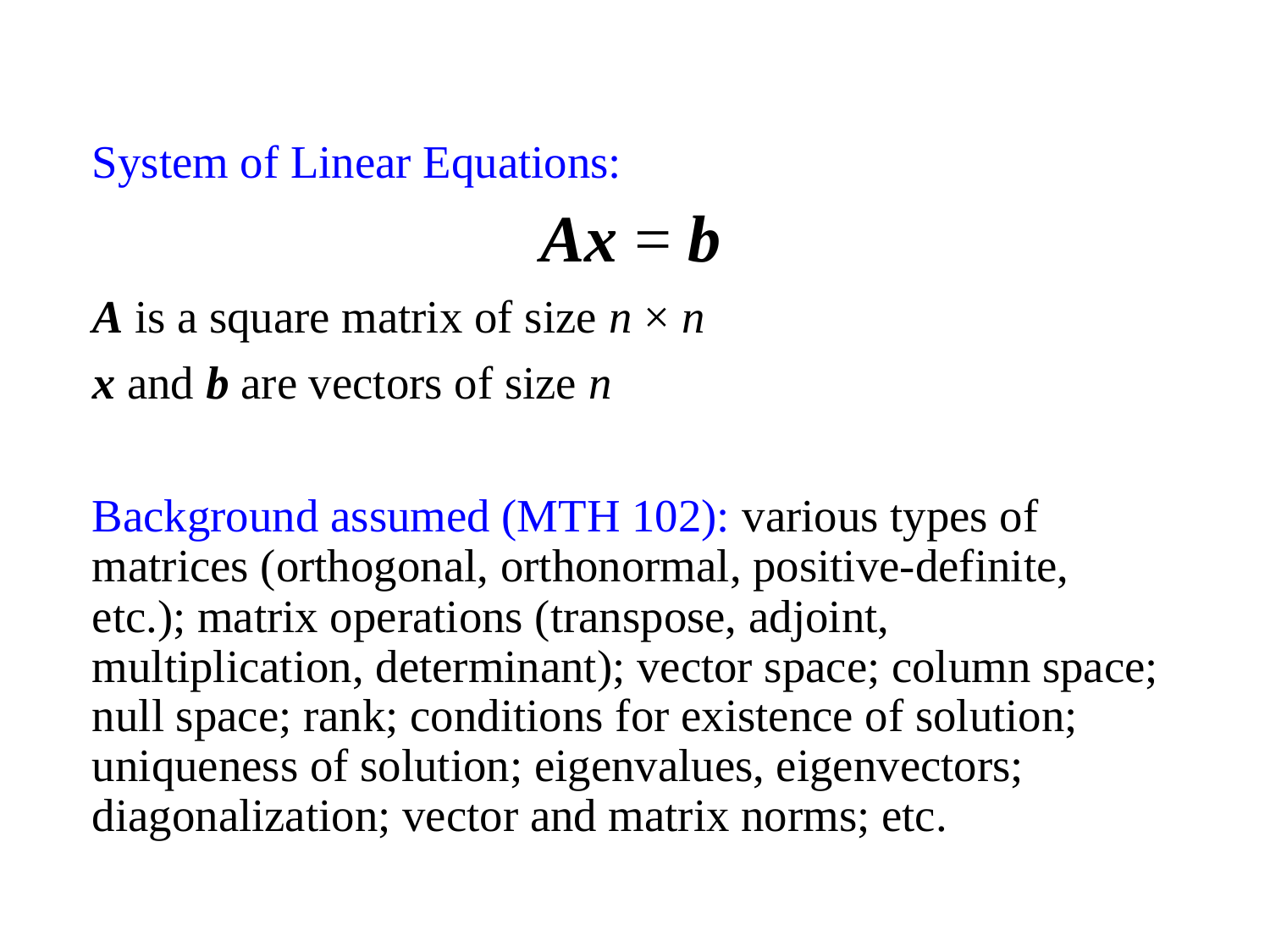

System of Linear Equations:
Ax = b
A is a square matrix of size n × n
x and b are vectors of size n

Background assumed (MTH 102): various types of matrices (orthogonal, orthonormal, positive-definite, etc.); matrix operations (transpose, adjoint, multiplication, determinant); vector space; column space; null space; rank; conditions for existence of solution; uniqueness of solution; eigenvalues, eigenvectors; diagonalization; vector and matrix norms; etc.